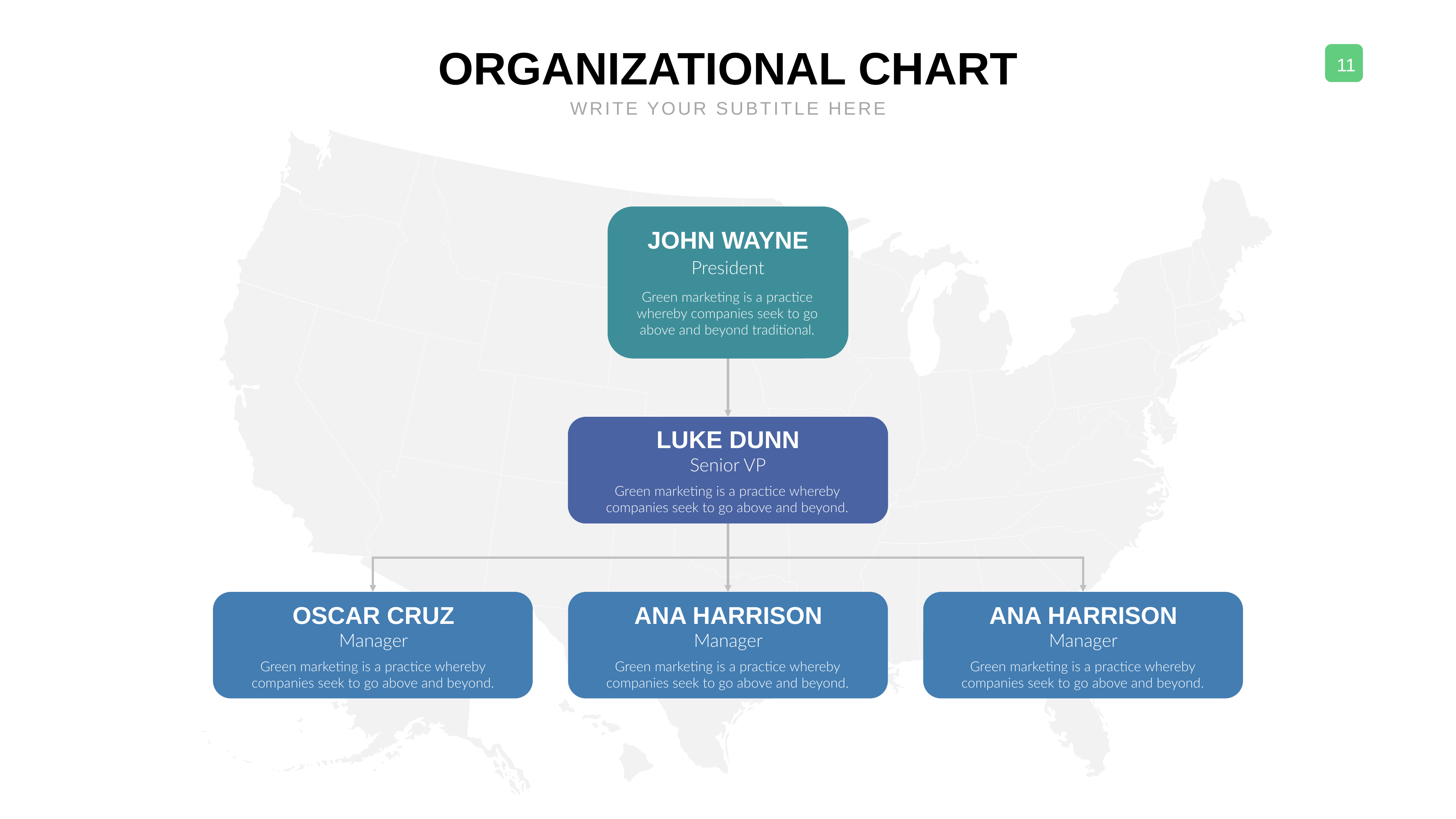

ORGANIZATIONAL CHART
WRITE YOUR SUBTITLE HERE

JOHN WAYNE
President
Green marketing is a practice whereby companies seek to go above and beyond traditional.

LUKE DUNN
Senior VP
Green marketing is a practice whereby companies seek to go above and beyond.

OSCAR CRUZ
ANA HARRISON
ANA HARRISON
Manager
Manager
Manager
Green marketing is a practice whereby companies seek to go above and beyond.
Green marketing is a practice whereby companies seek to go above and beyond.
Green marketing is a practice whereby companies seek to go above and beyond.